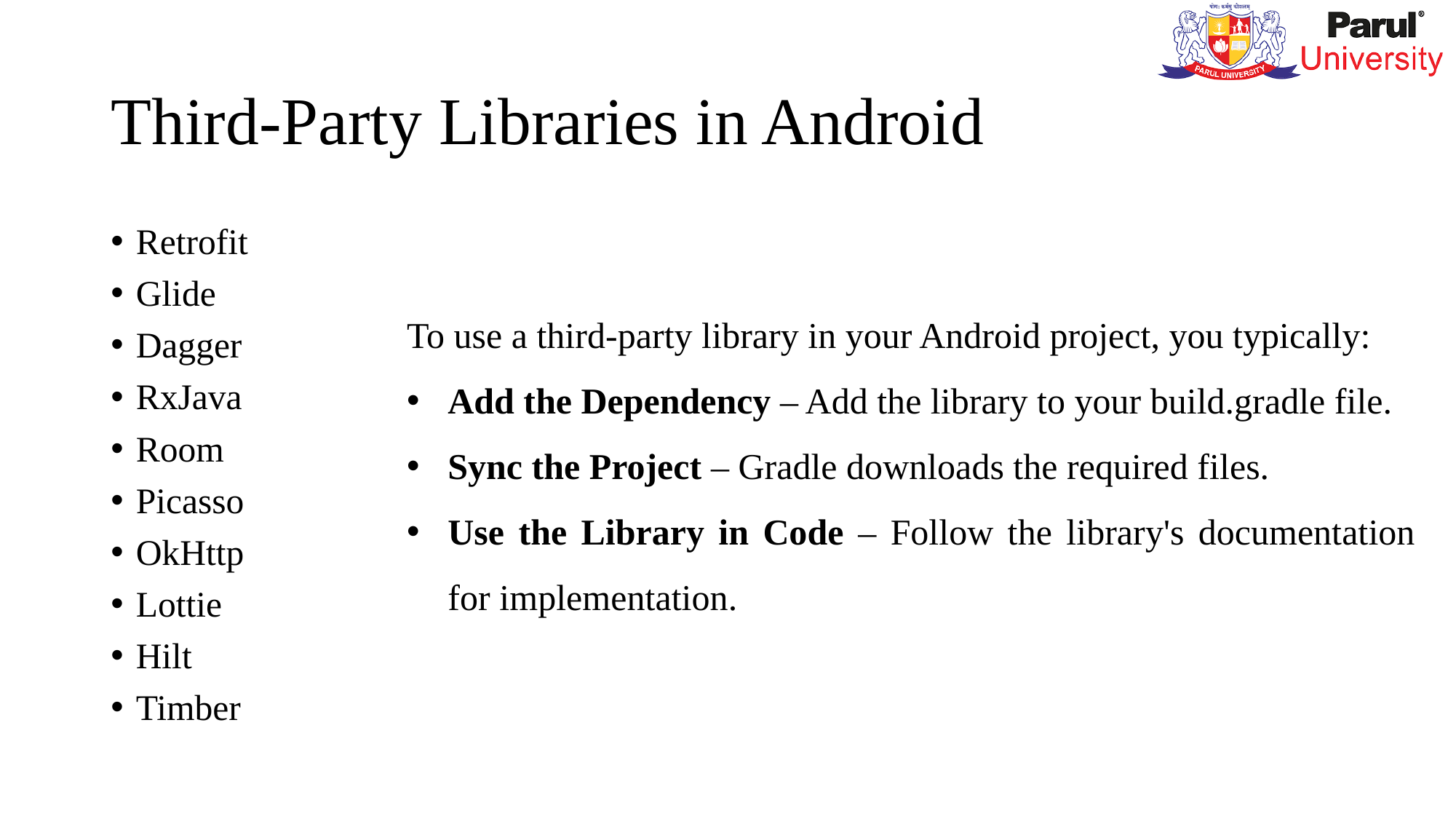

# Third-Party Libraries in Android
Retrofit
Glide
Dagger
RxJava
Room
Picasso
OkHttp
Lottie
Hilt
Timber
To use a third-party library in your Android project, you typically:
Add the Dependency – Add the library to your build.gradle file.
Sync the Project – Gradle downloads the required files.
Use the Library in Code – Follow the library's documentation for implementation.